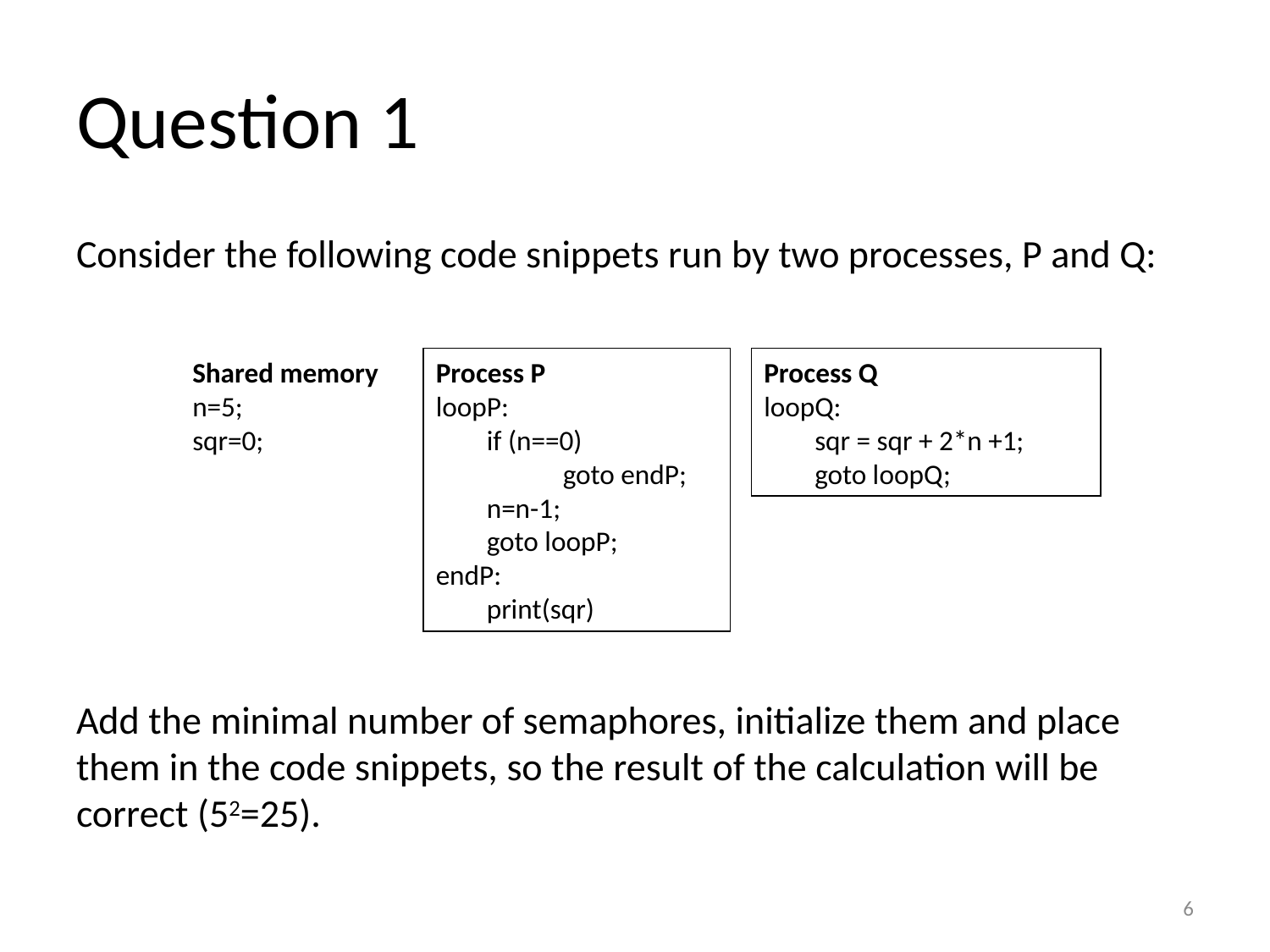

# Question 1
Consider the following code snippets run by two processes, P and Q:

Add the minimal number of semaphores, initialize them and place them in the code snippets, so the result of the calculation will be correct (52=25).
Shared memory
n=5;
sqr=0;
Process P
loopP:
        if (n==0)
	goto endP;
        n=n-1;
        goto loopP;
endP:
        print(sqr)
Process Q
loopQ:
        sqr = sqr + 2*n +1;
        goto loopQ;
6